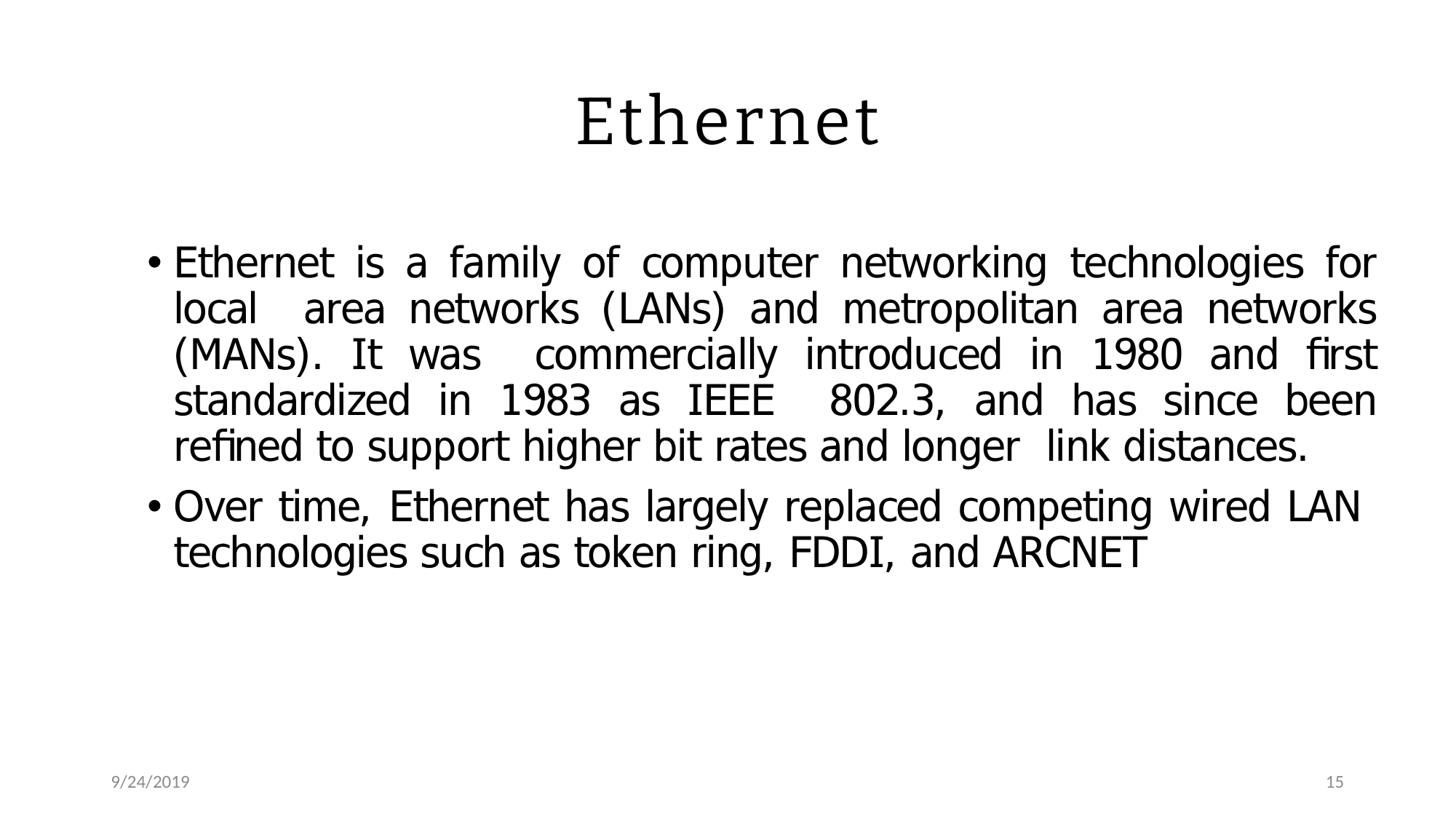

# Ethernet
Ethernet is a family of computer networking technologies for local  area networks (LANs) and metropolitan area networks (MANs). It was  commercially introduced in 1980 and first standardized in 1983 as IEEE  802.3, and has since been refined to support higher bit rates and longer  link distances.
Over time, Ethernet has largely replaced competing wired LAN  technologies such as token ring, FDDI, and ARCNET
9/24/2019
15